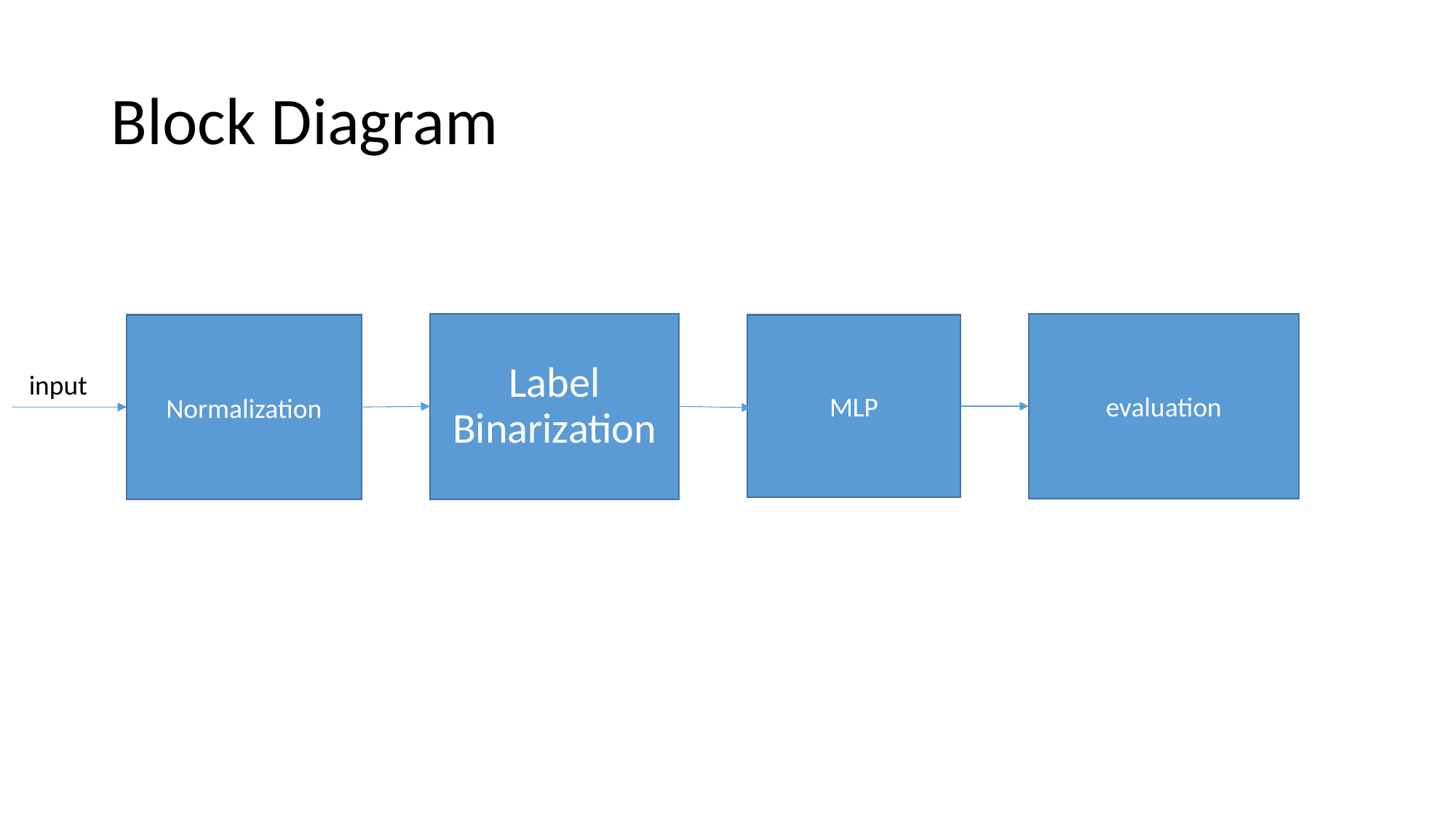

# Block Diagram
evaluation
Label Binarization
Normalization
MLP
input